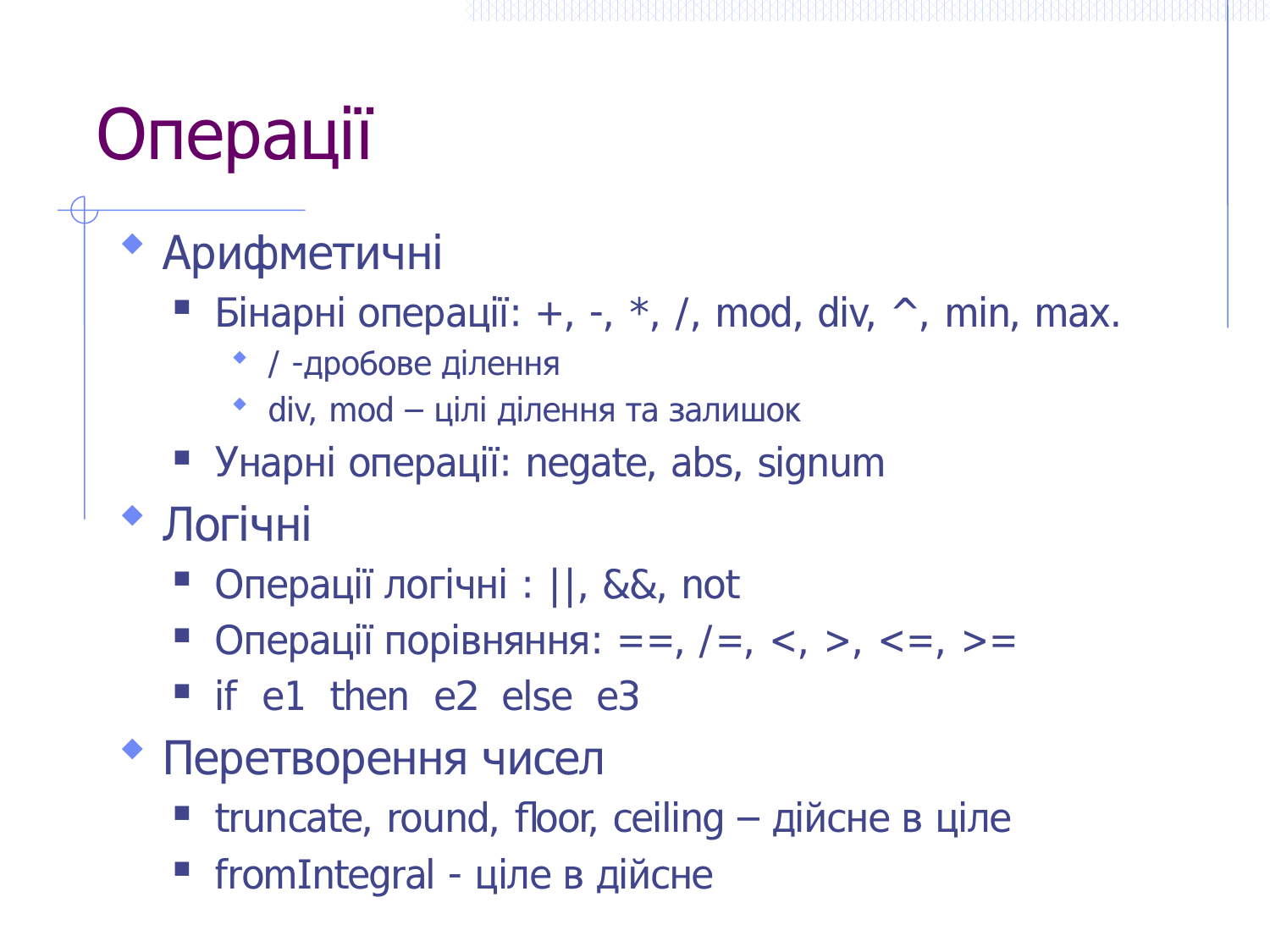

# Операції
Арифметичні
Бінарні операції: +, -, *, /, mod, div, ^, min, max.
/ -дробове ділення
div, mod – цілі ділення та залишок
Унарні операції: negate, abs, signum
Логічні
Операції логічні : ||, &&, not
Операції порівняння: ==, /=, <, >, <=, >=
if  e1  then  e2  else  e3
Перетворення чисел
truncate, round, floor, ceiling – дійсне в ціле
fromIntegral - ціле в дійсне